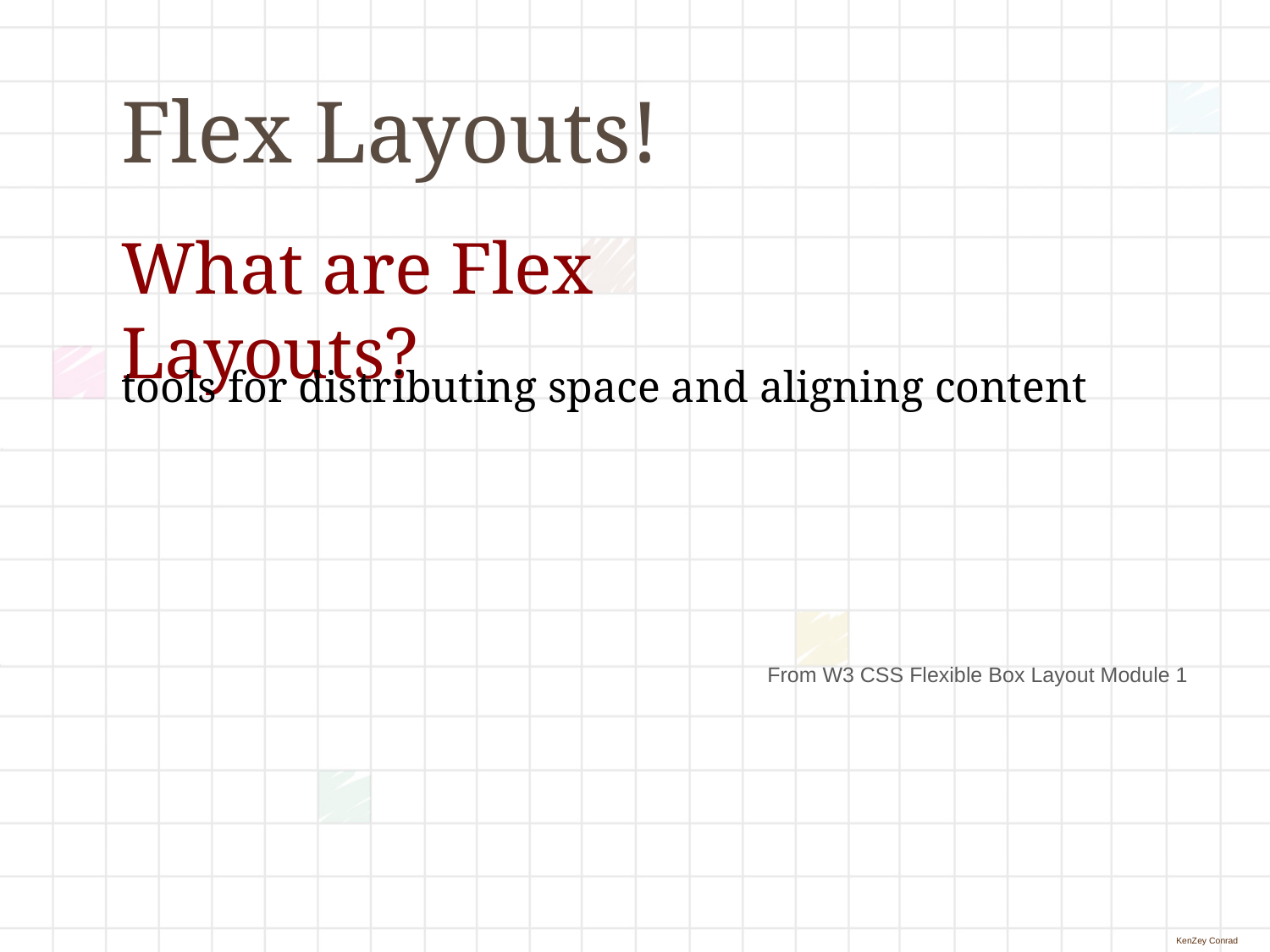

# Flex Layouts!

What are Flex Layouts?

tools for distributing space and aligning content
From W3 CSS Flexible Box Layout Module 1